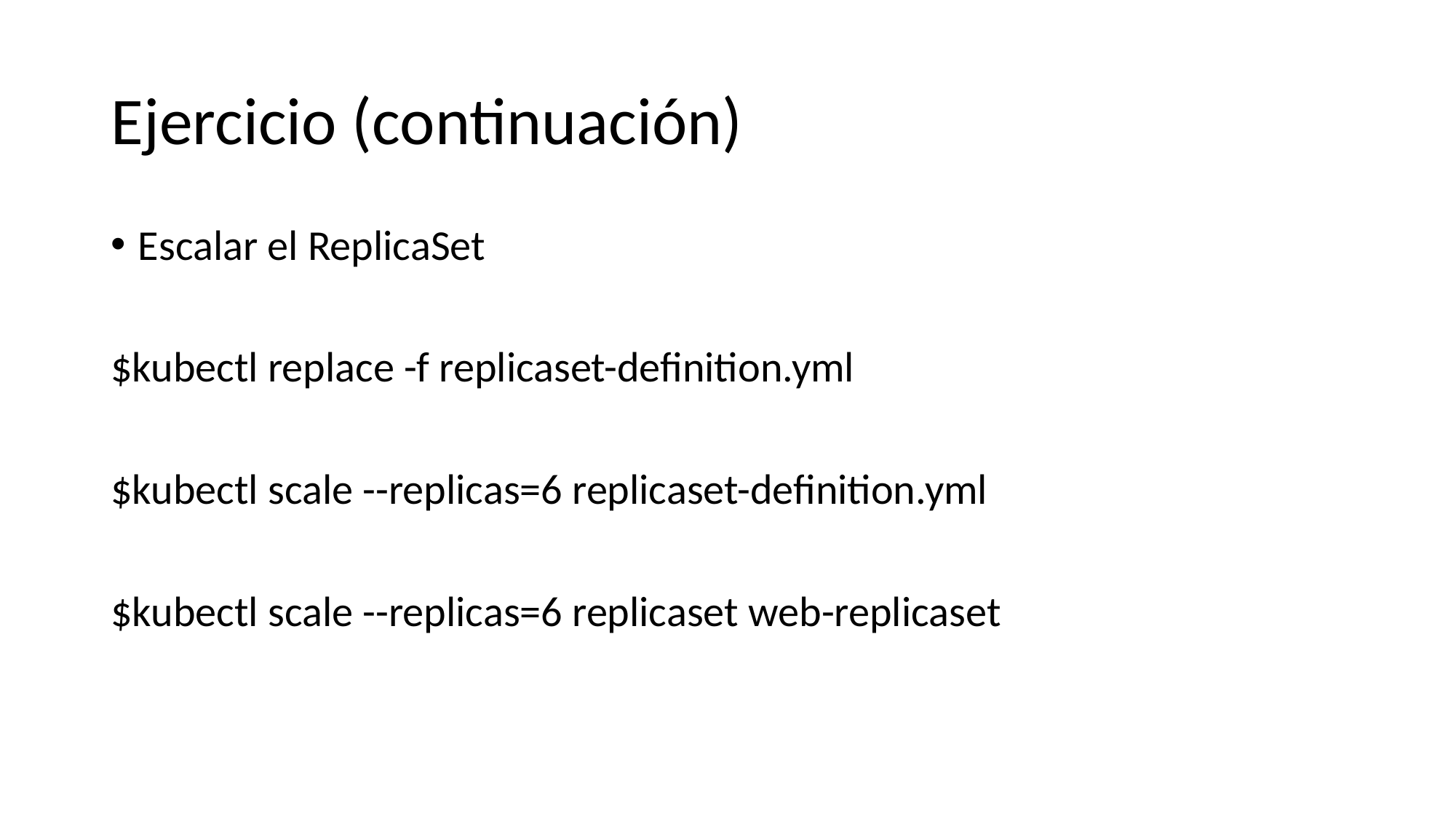

# Ejercicio (continuación)
Escalar el ReplicaSet

$kubectl replace -f replicaset-definition.yml

$kubectl scale --replicas=6 replicaset-definition.yml

$kubectl scale --replicas=6 replicaset web-replicaset